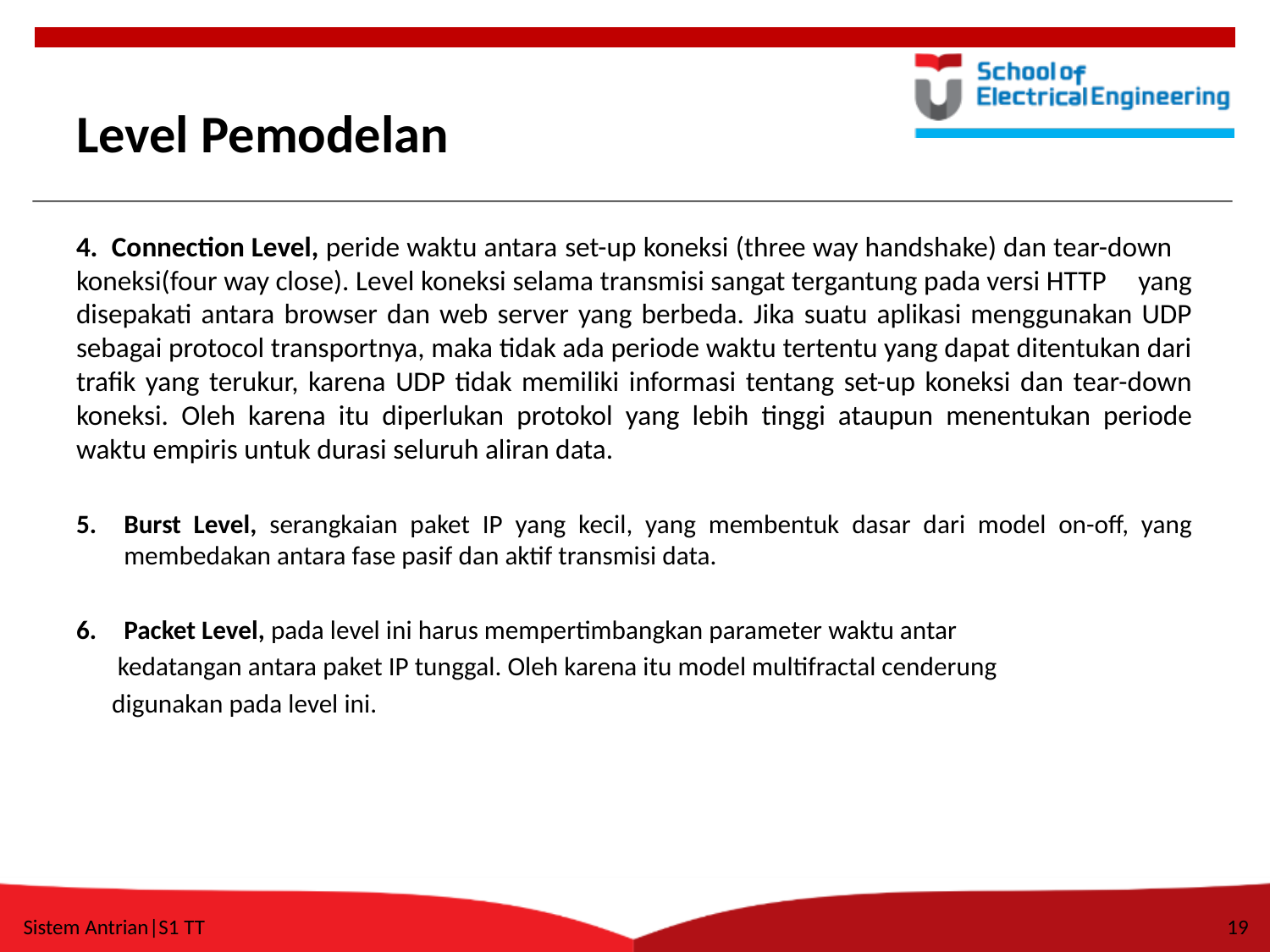

# Level Pemodelan
4.  Connection Level, peride waktu antara set-up koneksi (three way handshake) dan tear-down    koneksi(four way close). Level koneksi selama transmisi sangat tergantung pada versi HTTP     yang disepakati antara browser dan web server yang berbeda. Jika suatu aplikasi menggunakan UDP sebagai protocol transportnya, maka tidak ada periode waktu tertentu yang dapat ditentukan dari trafik yang terukur, karena UDP tidak memiliki informasi tentang set-up koneksi dan tear-down koneksi. Oleh karena itu diperlukan protokol yang lebih tinggi ataupun menentukan periode waktu empiris untuk durasi seluruh aliran data.

Burst Level, serangkaian paket IP yang kecil, yang membentuk dasar dari model on-off, yang membedakan antara fase pasif dan aktif transmisi data.

Packet Level, pada level ini harus mempertimbangkan parameter waktu antar
       kedatangan antara paket IP tunggal. Oleh karena itu model multifractal cenderung
      digunakan pada level ini.

Sistem Antrian|S1 TT
19